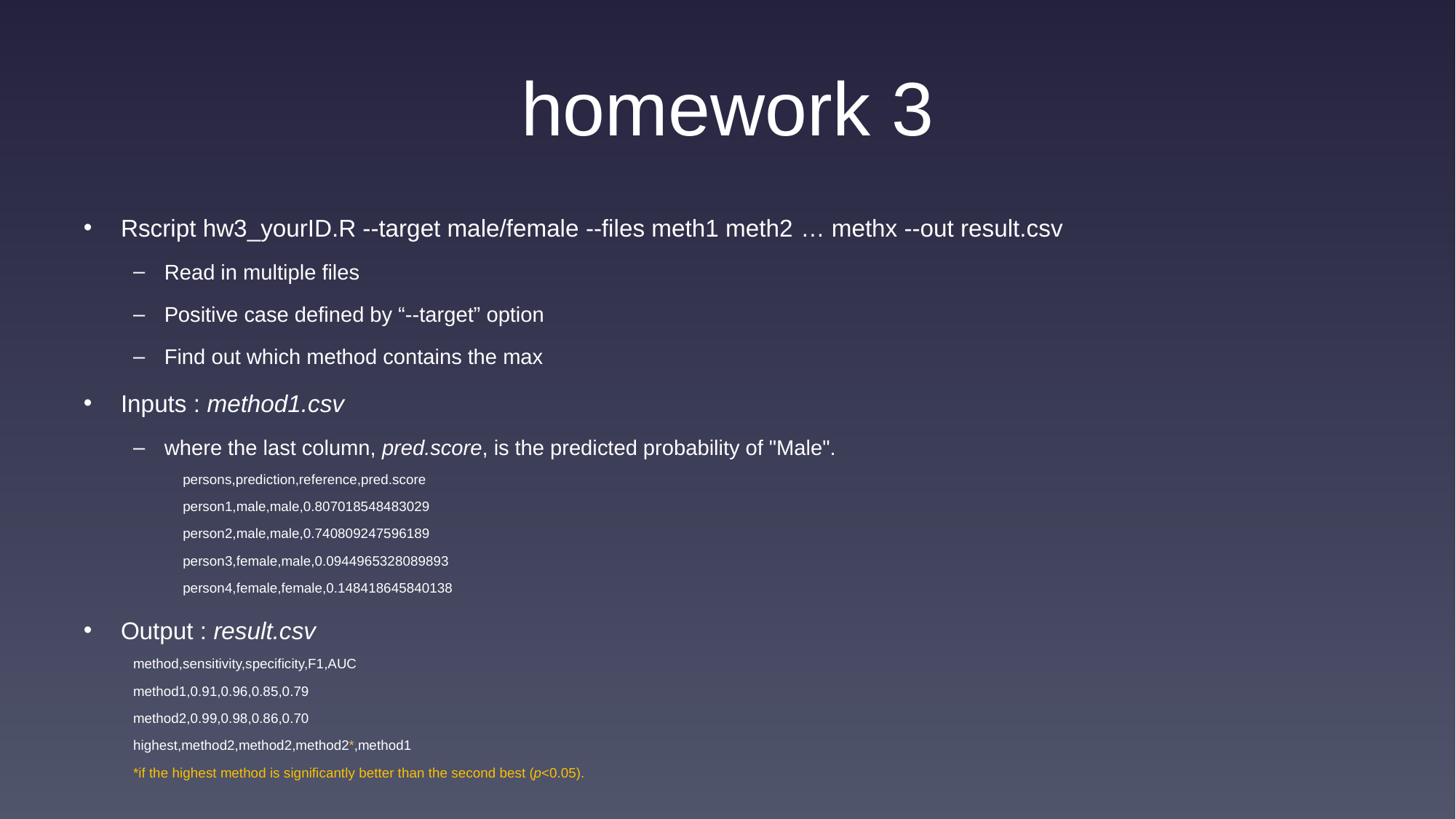

# homework 3
Rscript hw3_yourID.R --target male/female --files meth1 meth2 … methx --out result.csv
Read in multiple files
Positive case defined by “--target” option
Find out which method contains the max
Inputs : method1.csv
where the last column, pred.score, is the predicted probability of "Male".
persons,prediction,reference,pred.score
person1,male,male,0.807018548483029
person2,male,male,0.740809247596189
person3,female,male,0.0944965328089893
person4,female,female,0.148418645840138
Output : result.csv
method,sensitivity,specificity,F1,AUC
method1,0.91,0.96,0.85,0.79
method2,0.99,0.98,0.86,0.70
highest,method2,method2,method2*,method1
*if the highest method is significantly better than the second best (p<0.05).